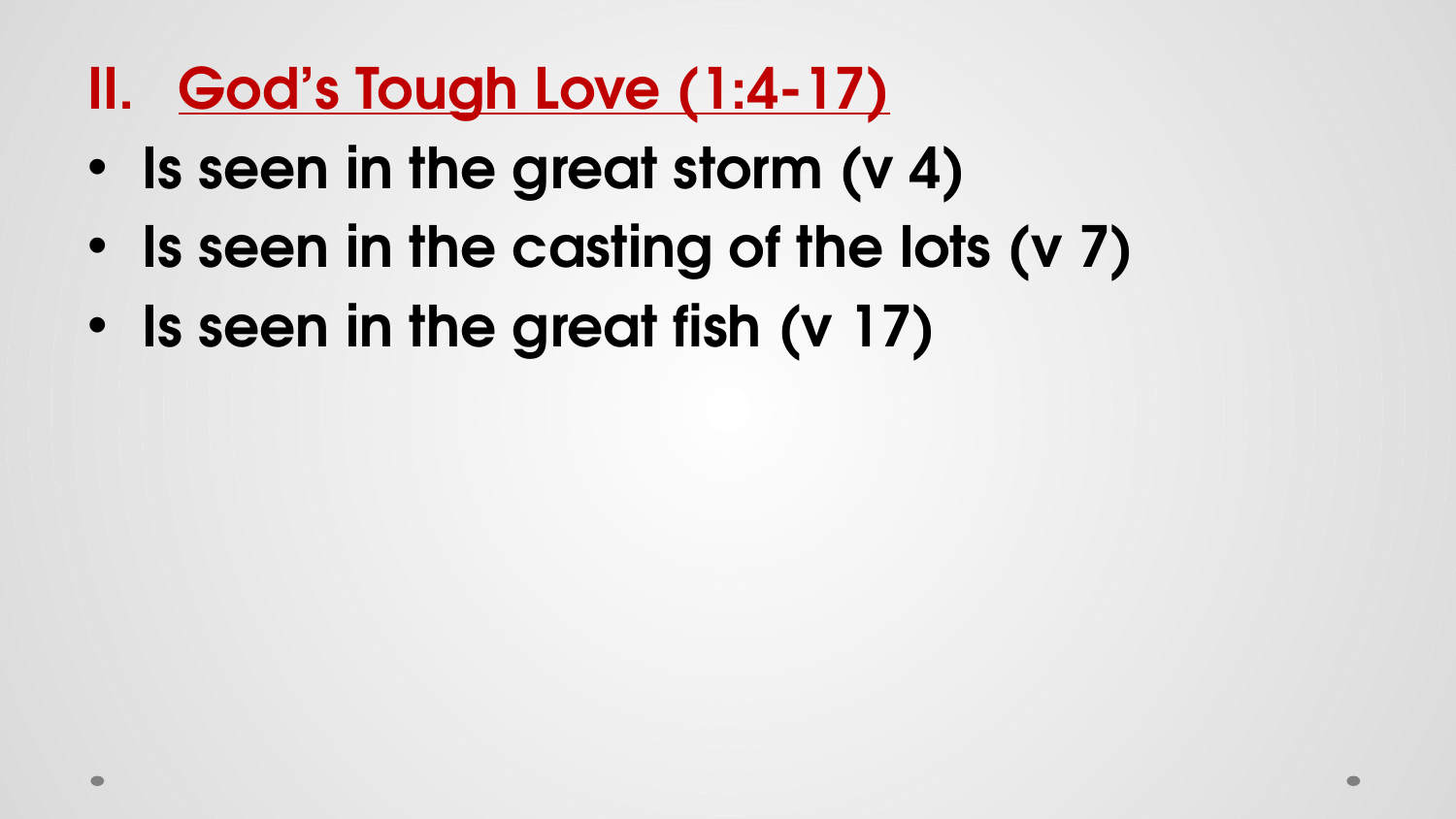

God’s Tough Love (1:4-17)
Is seen in the great storm (v 4)
Is seen in the casting of the lots (v 7)
Is seen in the great fish (v 17)